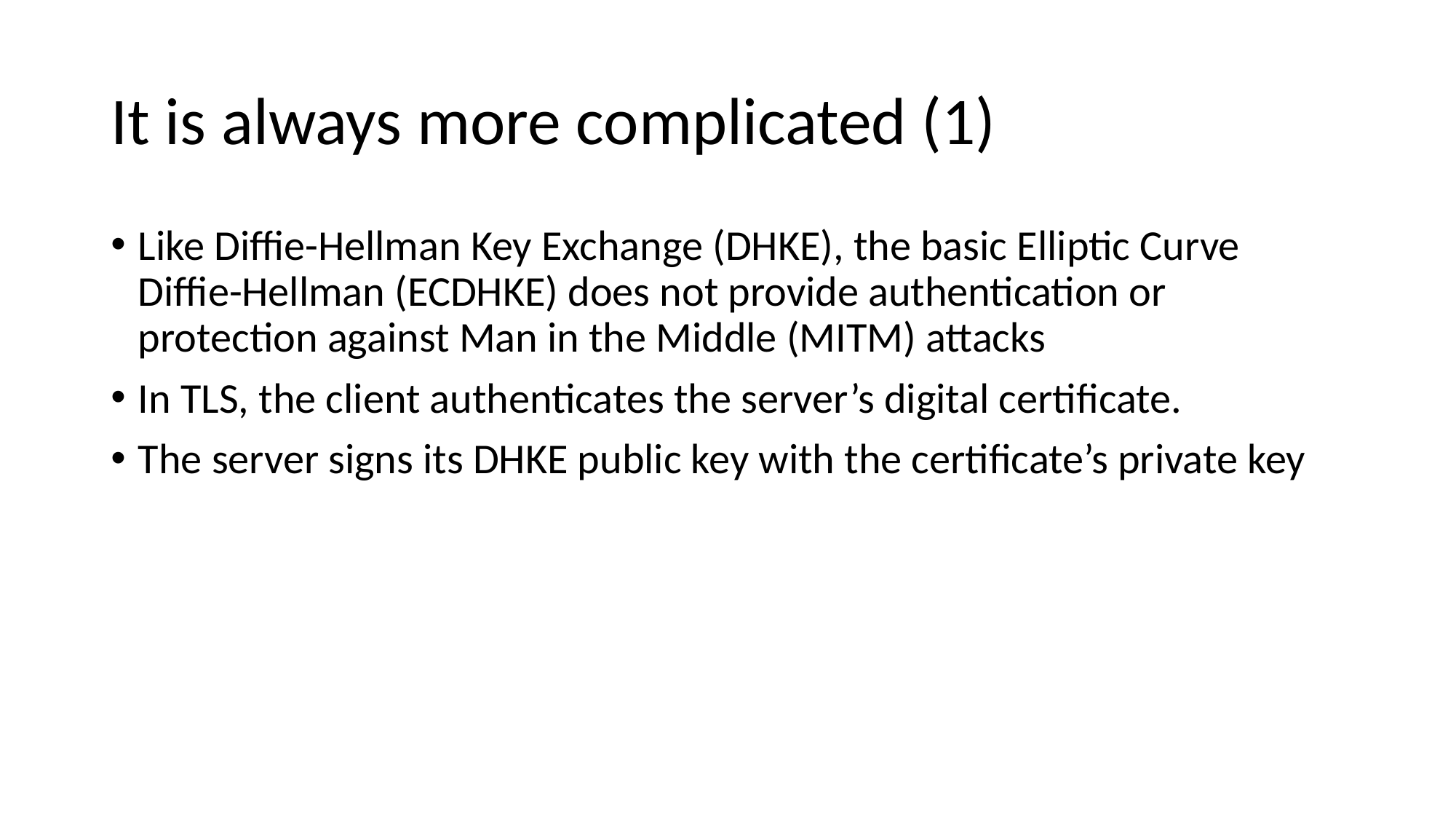

# It is always more complicated (1)
Like Diffie-Hellman Key Exchange (DHKE), the basic Elliptic Curve Diffie-Hellman (ECDHKE) does not provide authentication or protection against Man in the Middle (MITM) attacks
In TLS, the client authenticates the server’s digital certificate.
The server signs its DHKE public key with the certificate’s private key